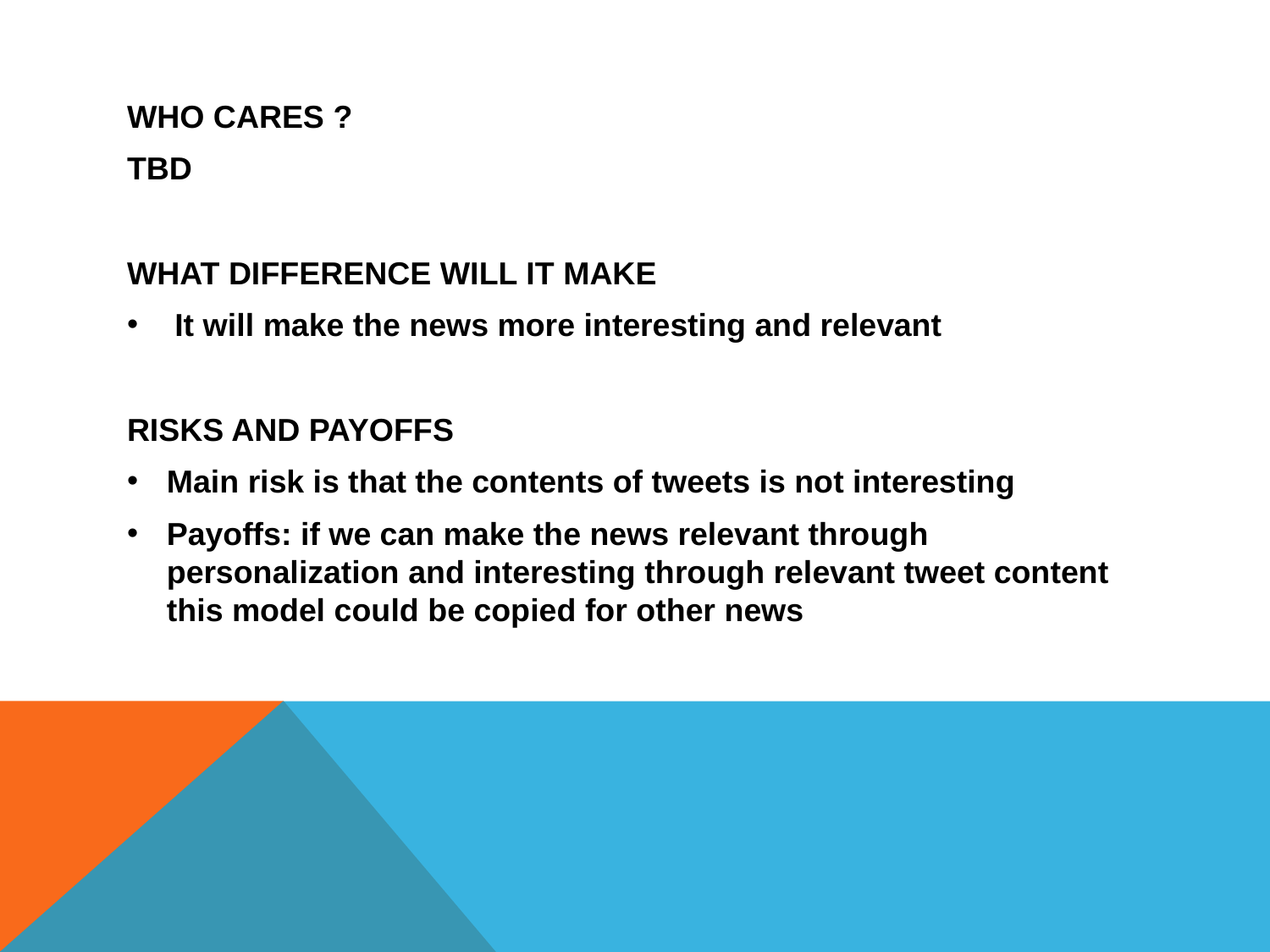

#
WHO CARES ?
TBD

WHAT DIFFERENCE WILL IT MAKE
It will make the news more interesting and relevant

RISKS AND PAYOFFS
Main risk is that the contents of tweets is not interesting
Payoffs: if we can make the news relevant through personalization and interesting through relevant tweet content this model could be copied for other news